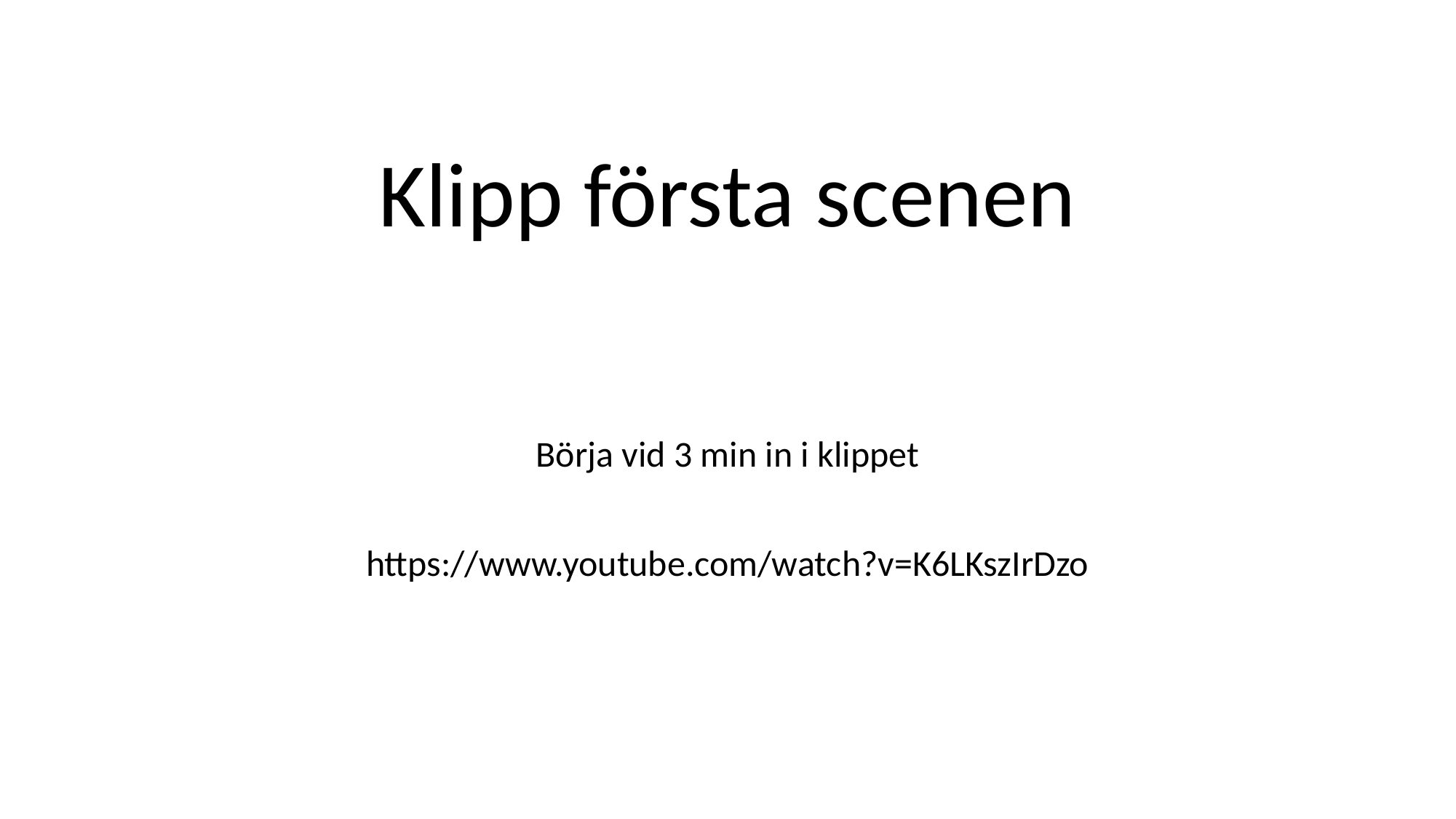

# Klipp första scenen
Börja vid 3 min in i klippet

https://www.youtube.com/watch?v=K6LKszIrDzo